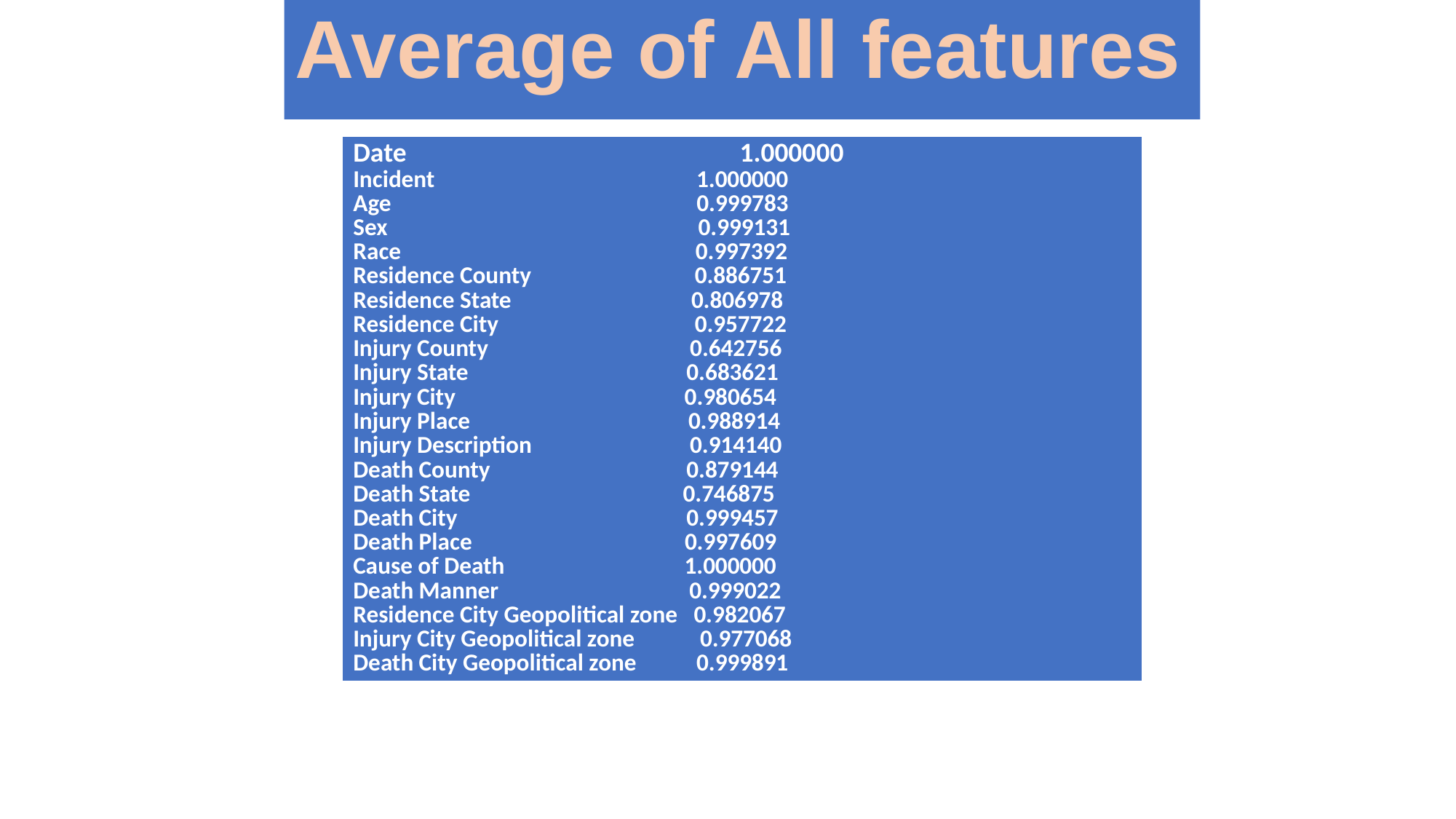

# Average of All features
| Date 1.000000 Incident 1.000000 Age 0.999783 Sex 0.999131 Race 0.997392 Residence County 0.886751 Residence State 0.806978 Residence City 0.957722 Injury County 0.642756 Injury State 0.683621 Injury City 0.980654 Injury Place 0.988914 Injury Description 0.914140 Death County 0.879144 Death State 0.746875 Death City 0.999457 Death Place 0.997609 Cause of Death 1.000000 Death Manner 0.999022 Residence City Geopolitical zone 0.982067 Injury City Geopolitical zone 0.977068 Death City Geopolitical zone 0.999891 |
| --- |